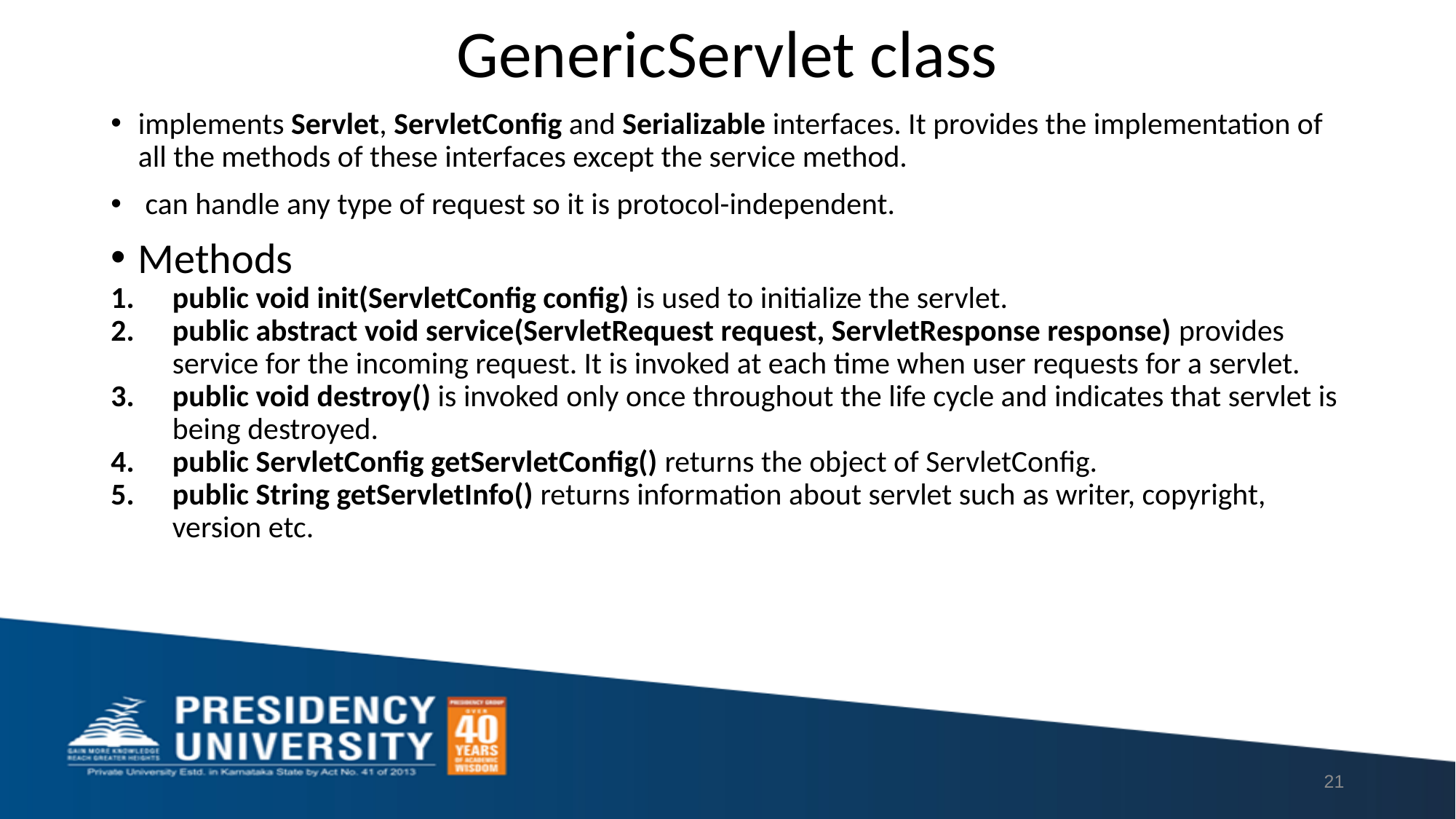

# GenericServlet class
implements Servlet, ServletConfig and Serializable interfaces. It provides the implementation of all the methods of these interfaces except the service method.
 can handle any type of request so it is protocol-independent.
Methods
public void init(ServletConfig config) is used to initialize the servlet.
public abstract void service(ServletRequest request, ServletResponse response) provides service for the incoming request. It is invoked at each time when user requests for a servlet.
public void destroy() is invoked only once throughout the life cycle and indicates that servlet is being destroyed.
public ServletConfig getServletConfig() returns the object of ServletConfig.
public String getServletInfo() returns information about servlet such as writer, copyright, version etc.

21